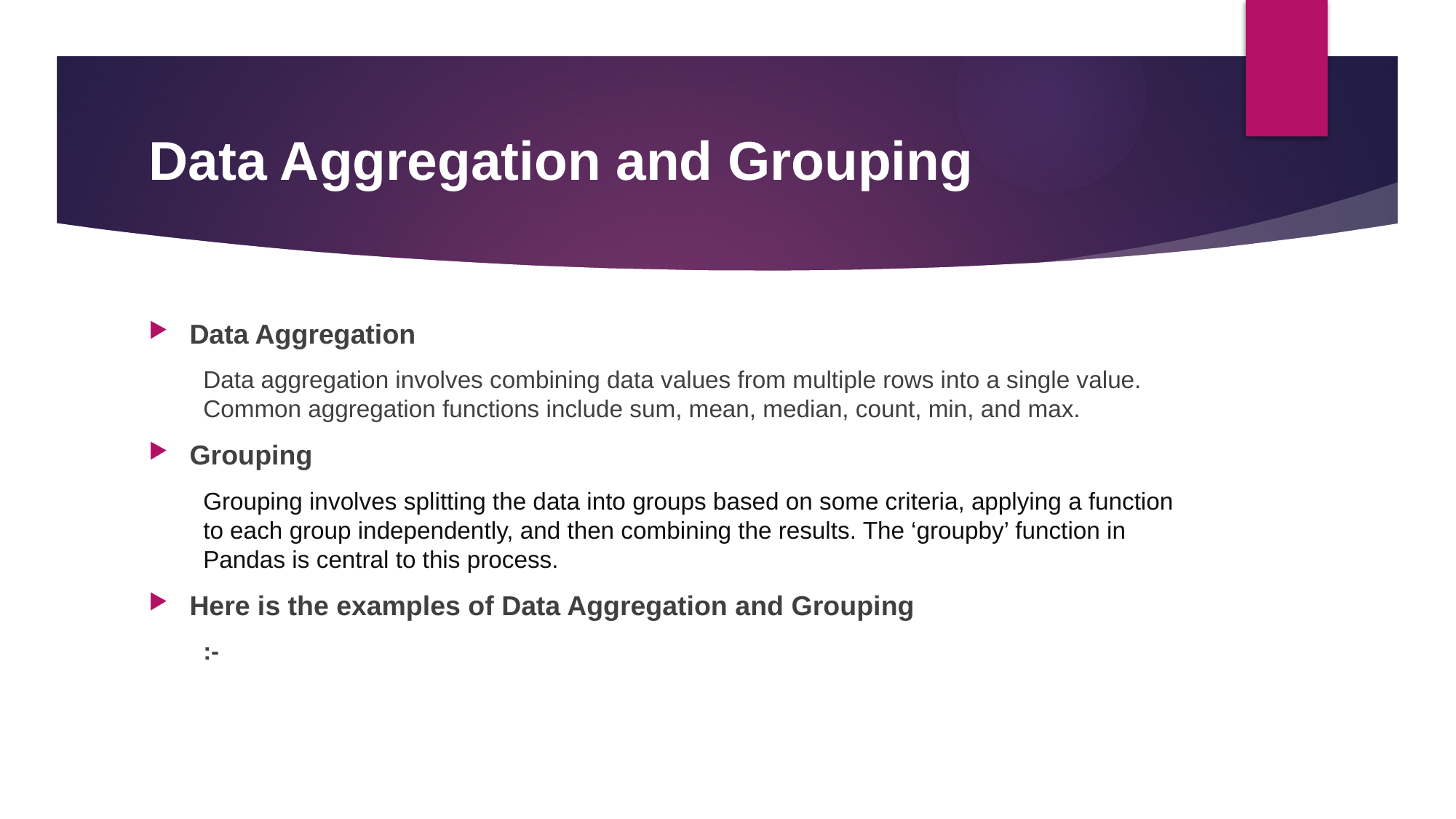

# Data Aggregation and Grouping
Data Aggregation
Data aggregation involves combining data values from multiple rows into a single value. Common aggregation functions include sum, mean, median, count, min, and max.
Grouping
Grouping involves splitting the data into groups based on some criteria, applying a function to each group independently, and then combining the results. The ‘groupby’ function in Pandas is central to this process.
Here is the examples of Data Aggregation and Grouping
:-